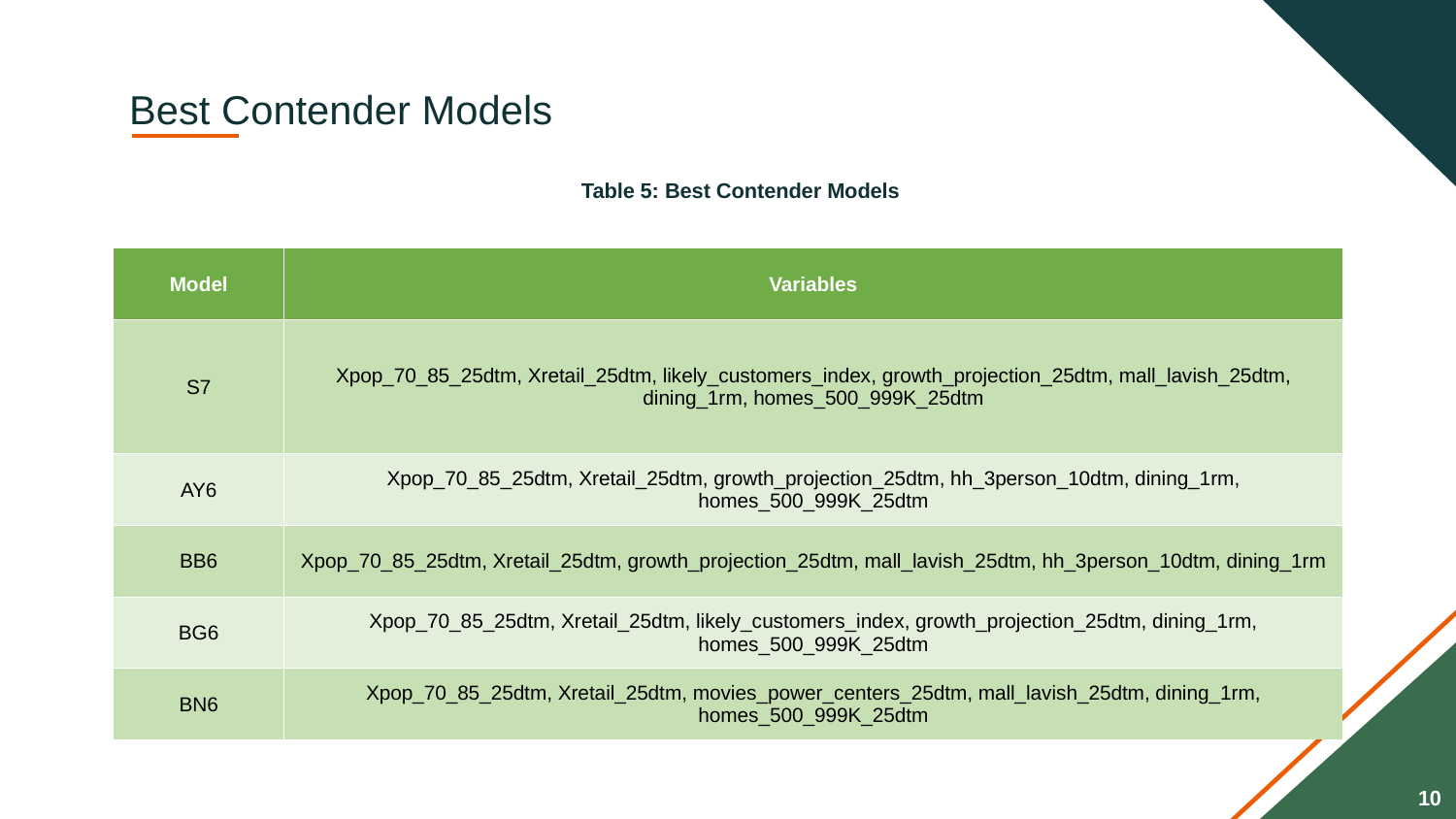

# Best Contender Models
Table 5: Best Contender Models
| Model | Variables |
| --- | --- |
| S7 | Xpop\_70\_85\_25dtm, Xretail\_25dtm, likely\_customers\_index, growth\_projection\_25dtm, mall\_lavish\_25dtm, dining\_1rm, homes\_500\_999K\_25dtm |
| AY6 | Xpop\_70\_85\_25dtm, Xretail\_25dtm, growth\_projection\_25dtm, hh\_3person\_10dtm, dining\_1rm, homes\_500\_999K\_25dtm |
| BB6 | Xpop\_70\_85\_25dtm, Xretail\_25dtm, growth\_projection\_25dtm, mall\_lavish\_25dtm, hh\_3person\_10dtm, dining\_1rm |
| BG6 | Xpop\_70\_85\_25dtm, Xretail\_25dtm, likely\_customers\_index, growth\_projection\_25dtm, dining\_1rm, homes\_500\_999K\_25dtm |
| BN6 | Xpop\_70\_85\_25dtm, Xretail\_25dtm, movies\_power\_centers\_25dtm, mall\_lavish\_25dtm, dining\_1rm, homes\_500\_999K\_25dtm |
10